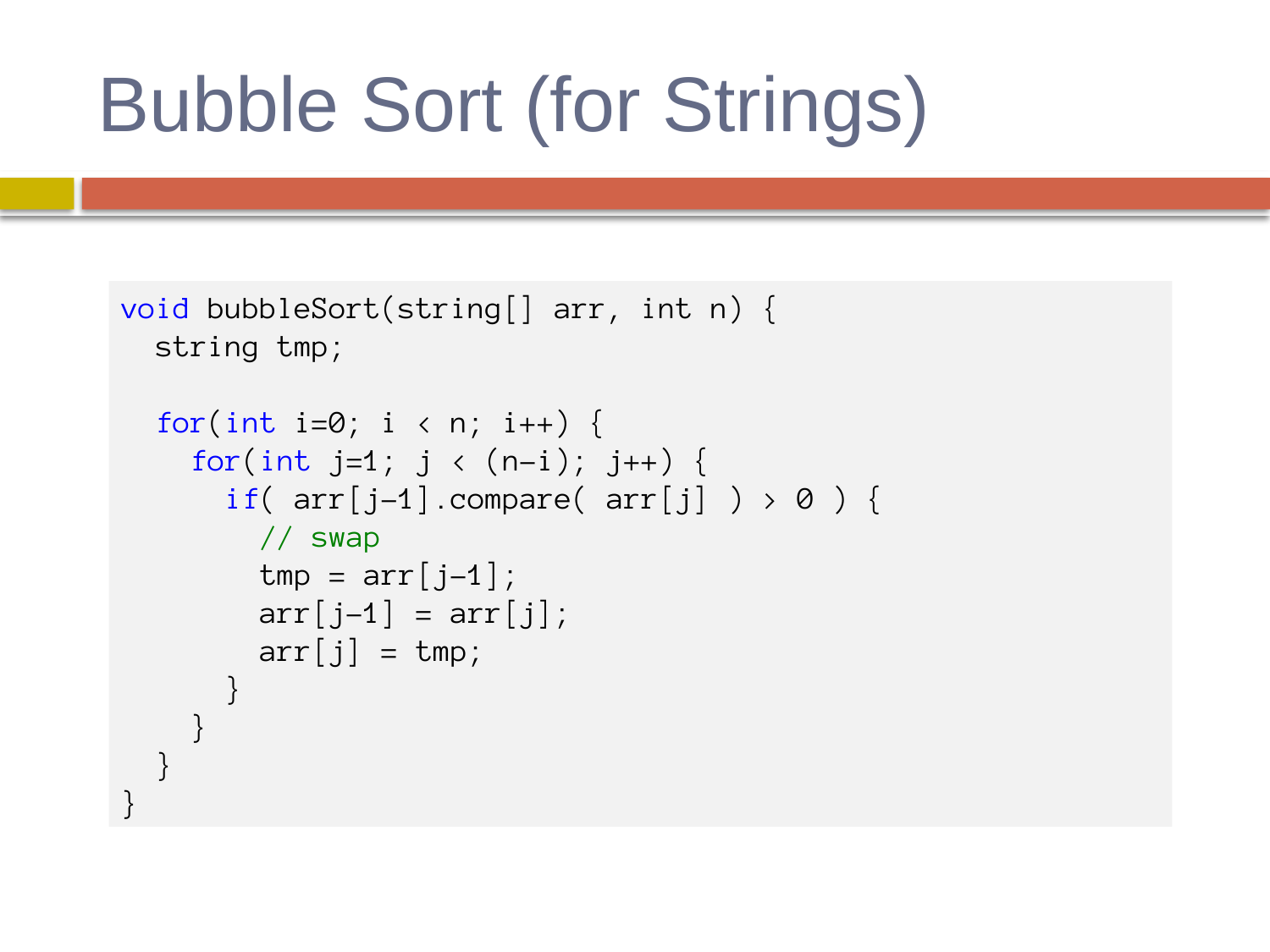

# Bubble Sort (for Strings)
void bubbleSort(string[] arr, int n) {
  string tmp;
    
  for(int i=0; i < n; i++) {
    for(int j=1; j < (n-i); j++) {
      if( arr[j-1].compare( arr[j] ) > 0 ) {
        // swap
        tmp = arr[j-1];
        arr[j-1] = arr[j];
        arr[j] = tmp;
      }
    }
  }
}